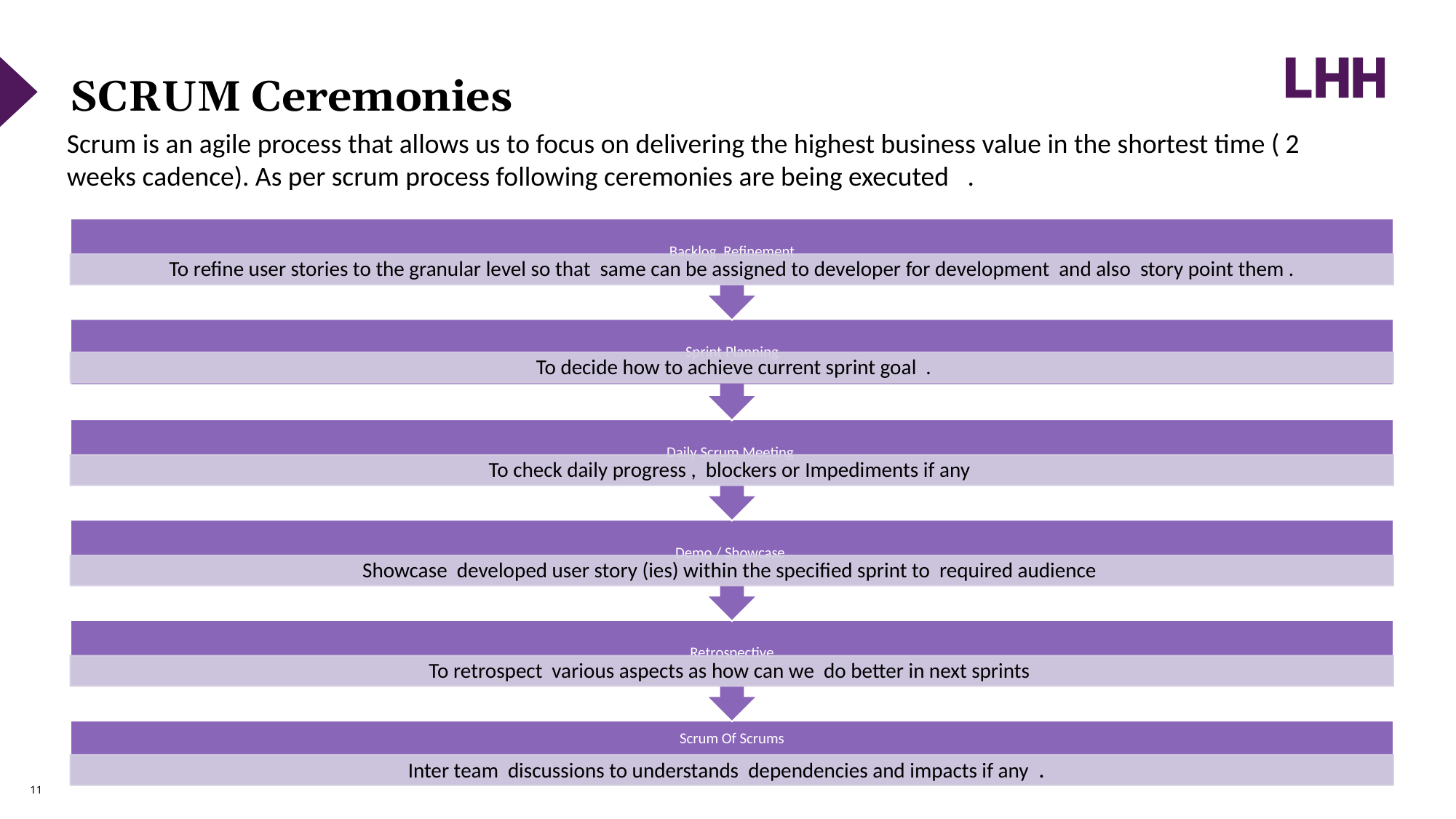

# SCRUM Ceremonies

Scrum is an agile process that allows us to focus on delivering the highest business value in the shortest time ( 2 weeks cadence). As per scrum process following ceremonies are being executed   .

Sprint planning
Daily scrum meeting
 Refinement
Sprint review
Sprint retrospective
Scrum Of Scrums
Inter team  discussions to understands  dependencies and impacts if any  .
Retrospective
To retrospect  various aspects as how can we  do better in next sprints
Demo / Showcase
Showcase  developed user story (ies) within the specified sprint to  required audience
Daily Scrum Meeting
To check daily progress ,  blockers or Impediments if any
Sprint Planning
 To decide how to achieve current sprint goal  .
Backlog  Refinement
To refine user stories to the granular level so that  same can be assigned to developer for development  and also  story point them .